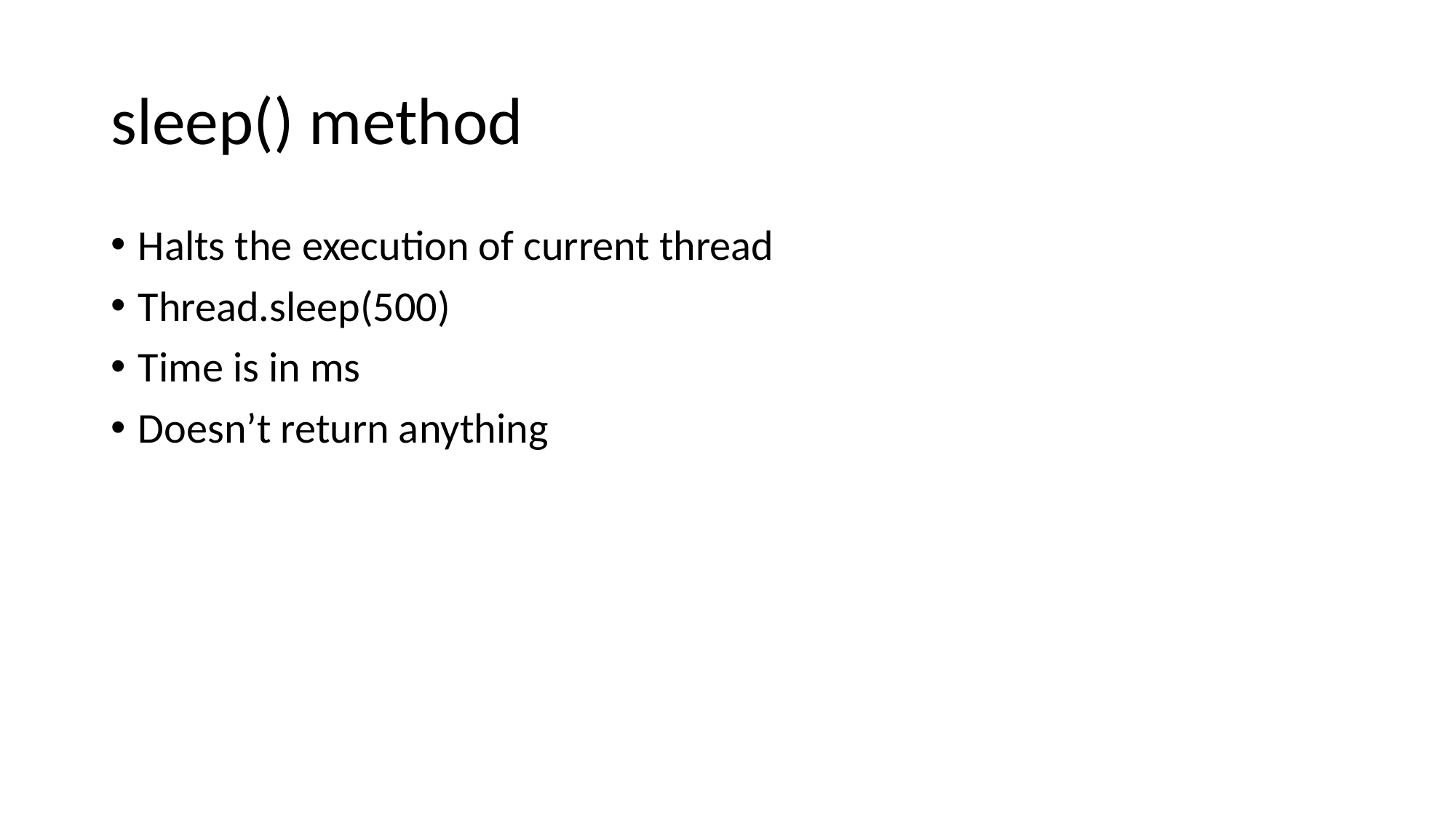

# sleep() method
Halts the execution of current thread
Thread.sleep(500)
Time is in ms
Doesn’t return anything